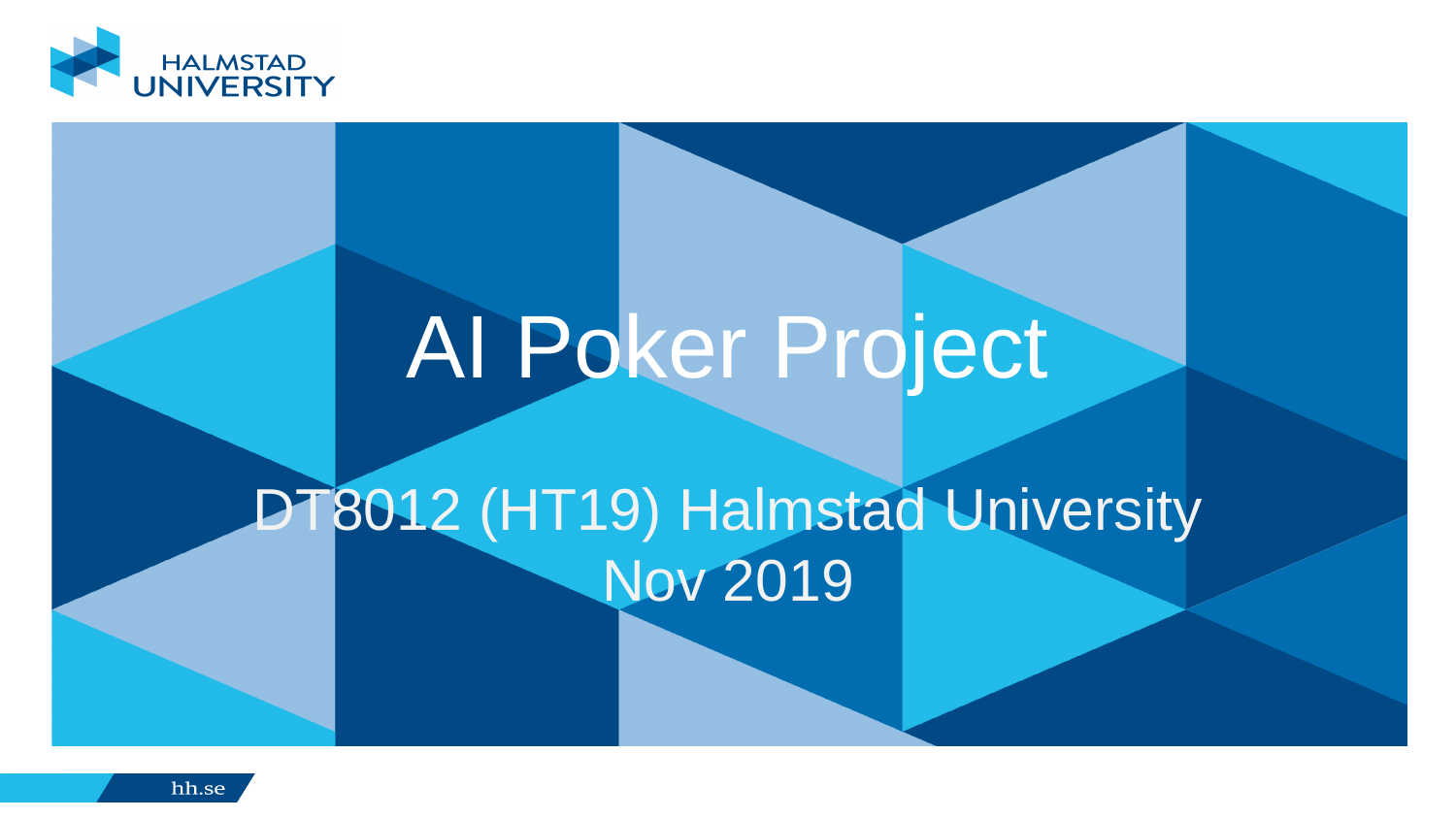

# AI Poker Project
DT8012 (HT19) Halmstad University
Nov 2019